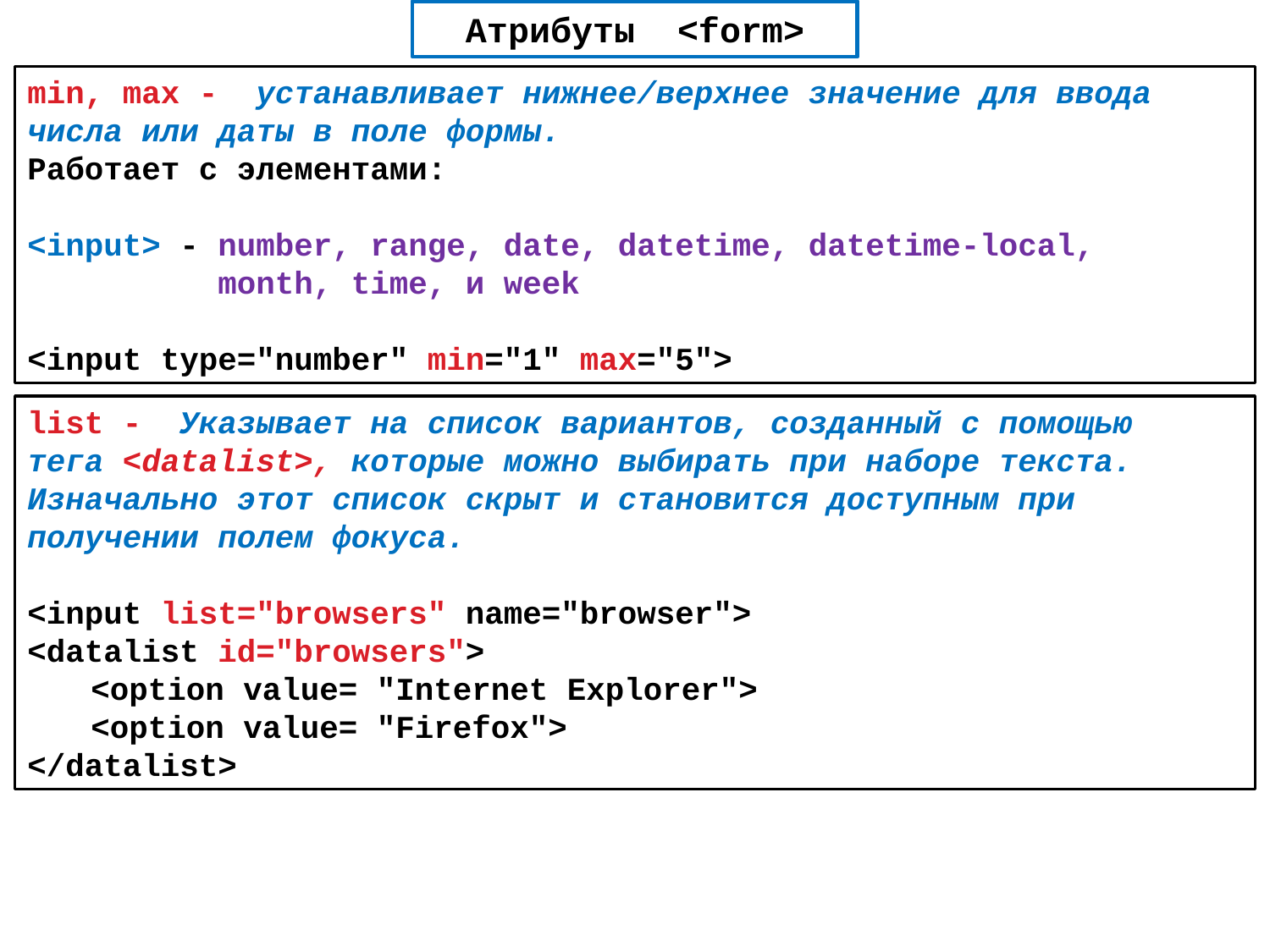

Атрибуты  <form>
min, max -  устанавливает нижнее/верхнее значение для ввода числа или даты в поле формы.
Работает с элементами:

<input> - number, range, date, datetime, datetime-local,
          month, time, и week

<input type="number" min="1" max="5">
list -  Указывает на список вариантов, созданный с помощью тега <datalist>, которые можно выбирать при наборе текста. Изначально этот список скрыт и становится доступным при получении полем фокуса.

<input list="browsers" name="browser">
<datalist id="browsers">
<option value= "Internet Explorer">
<option value= "Firefox">
</datalist>